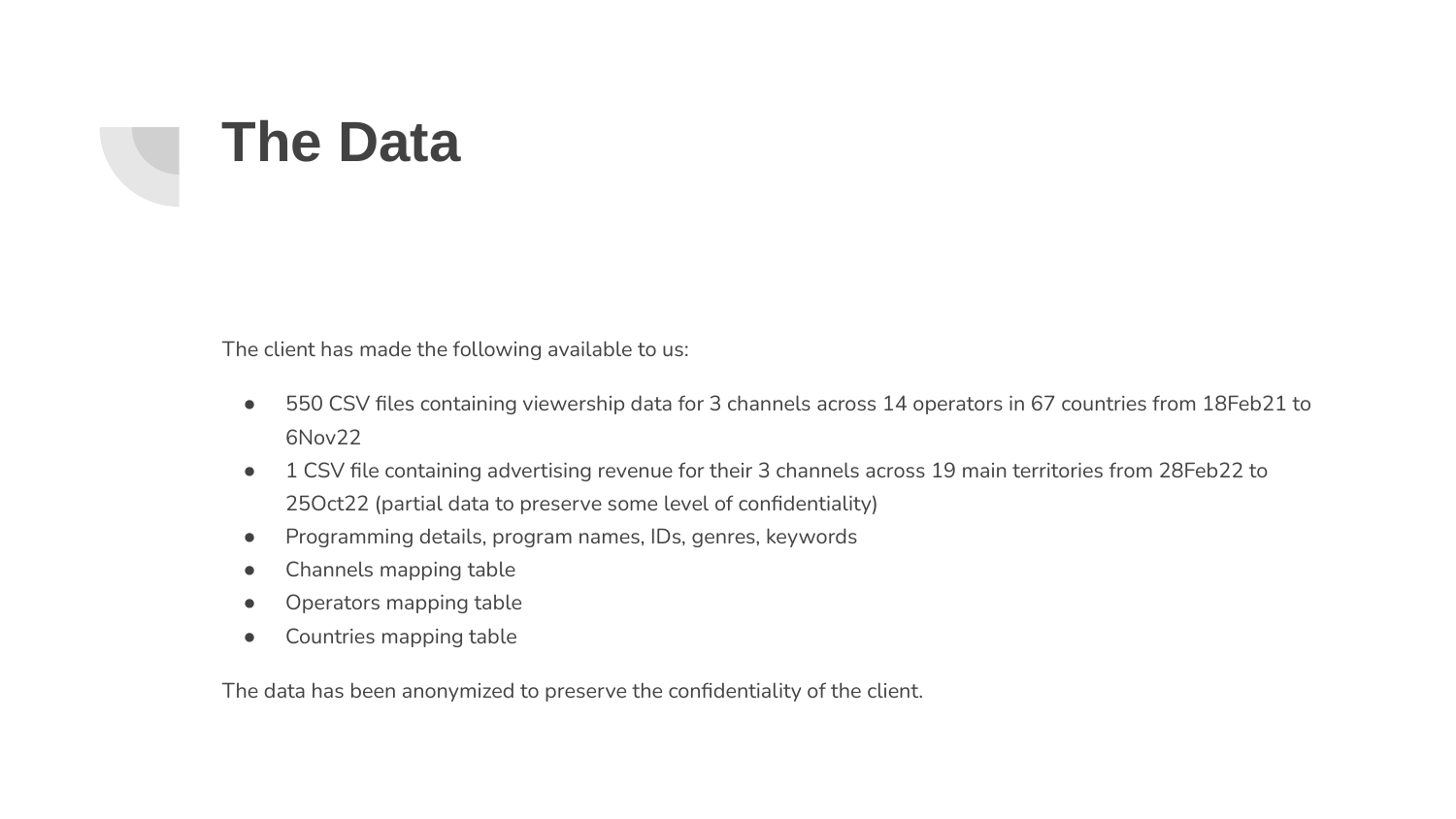

# The Data
The client has made the following available to us:
550 CSV files containing viewership data for 3 channels across 14 operators in 67 countries from 18Feb21 to 6Nov22
1 CSV file containing advertising revenue for their 3 channels across 19 main territories from 28Feb22 to 25Oct22 (partial data to preserve some level of confidentiality)
Programming details, program names, IDs, genres, keywords
Channels mapping table
Operators mapping table
Countries mapping table
The data has been anonymized to preserve the confidentiality of the client.